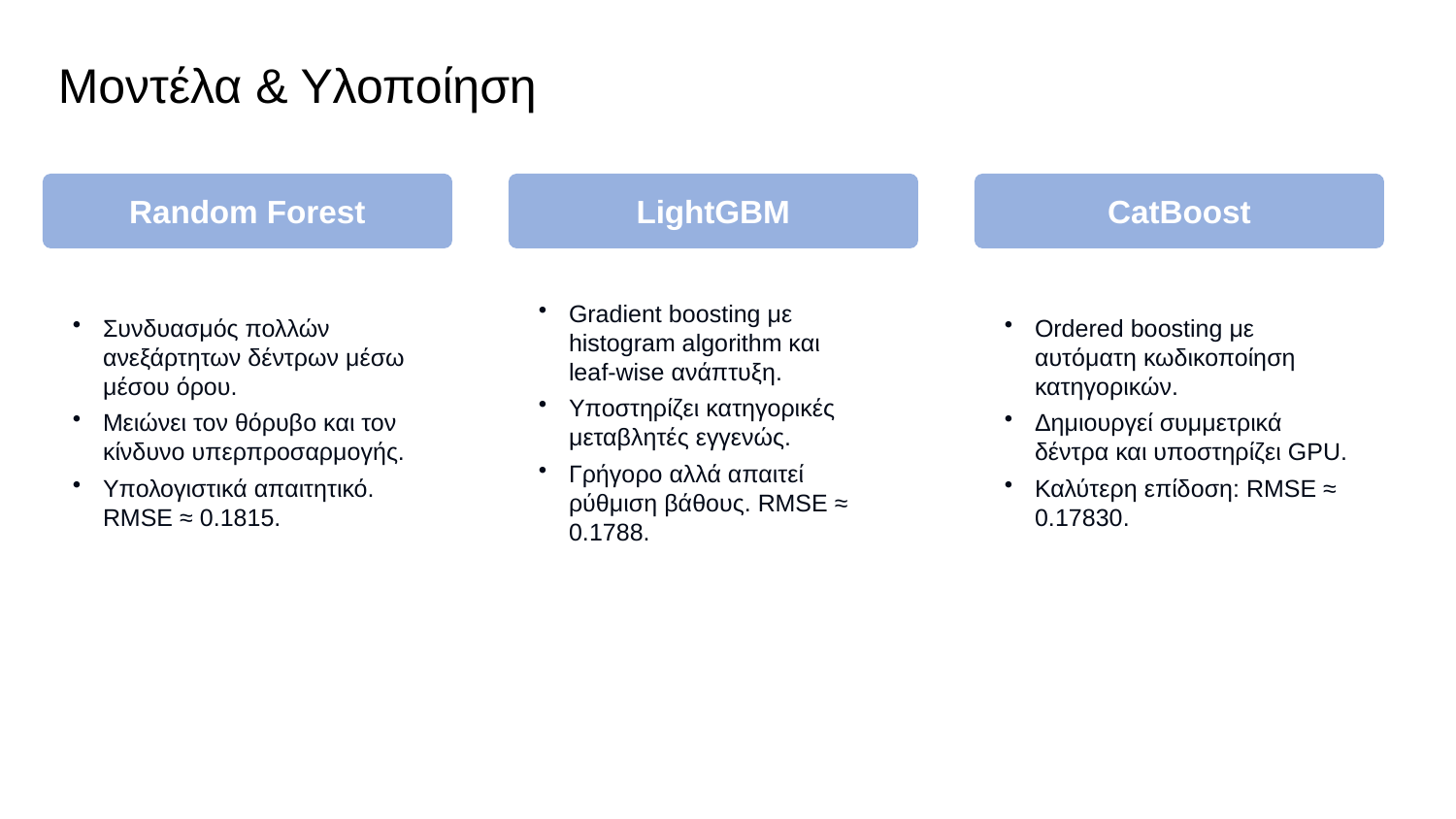

Μοντέλα & Υλοποίηση

Random Forest

LightGBM

CatBoost
Συνδυασμός πολλών ανεξάρτητων δέντρων μέσω μέσου όρου.
Μειώνει τον θόρυβο και τον κίνδυνο υπερπροσαρμογής.
Υπολογιστικά απαιτητικό. RMSE ≈ 0.1815.
Gradient boosting με histogram algorithm και leaf‑wise ανάπτυξη.
Υποστηρίζει κατηγορικές μεταβλητές εγγενώς.
Γρήγορο αλλά απαιτεί ρύθμιση βάθους. RMSE ≈ 0.1788.
Ordered boosting με αυτόματη κωδικοποίηση κατηγορικών.
Δημιουργεί συμμετρικά δέντρα και υποστηρίζει GPU.
Καλύτερη επίδοση: RMSE ≈ 0.17830.